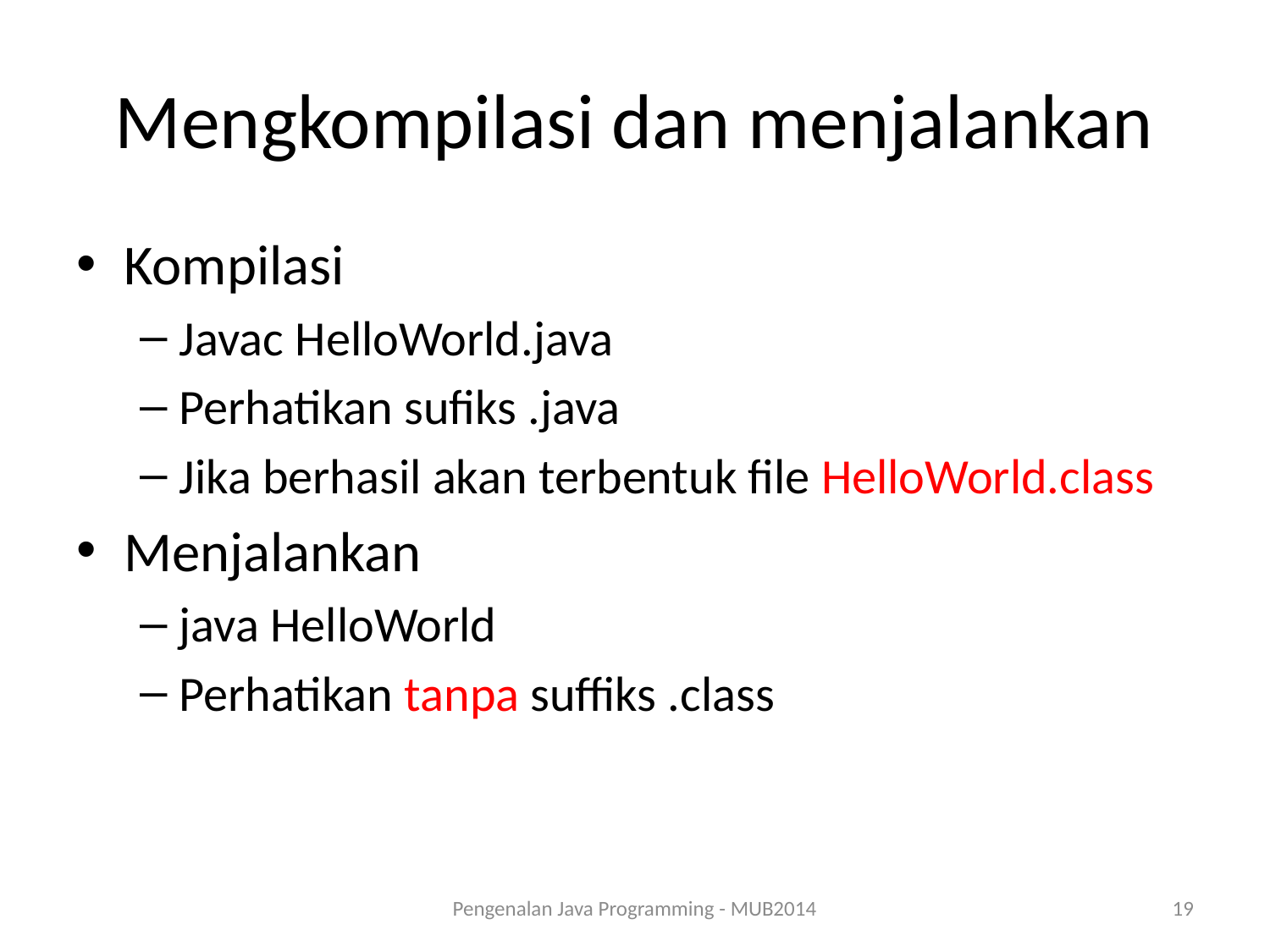

# Mengkompilasi dan menjalankan
Kompilasi
Javac HelloWorld.java
Perhatikan sufiks .java
Jika berhasil akan terbentuk file HelloWorld.class
Menjalankan
java HelloWorld
Perhatikan tanpa suffiks .class

Pengenalan Java Programming - MUB2014
19